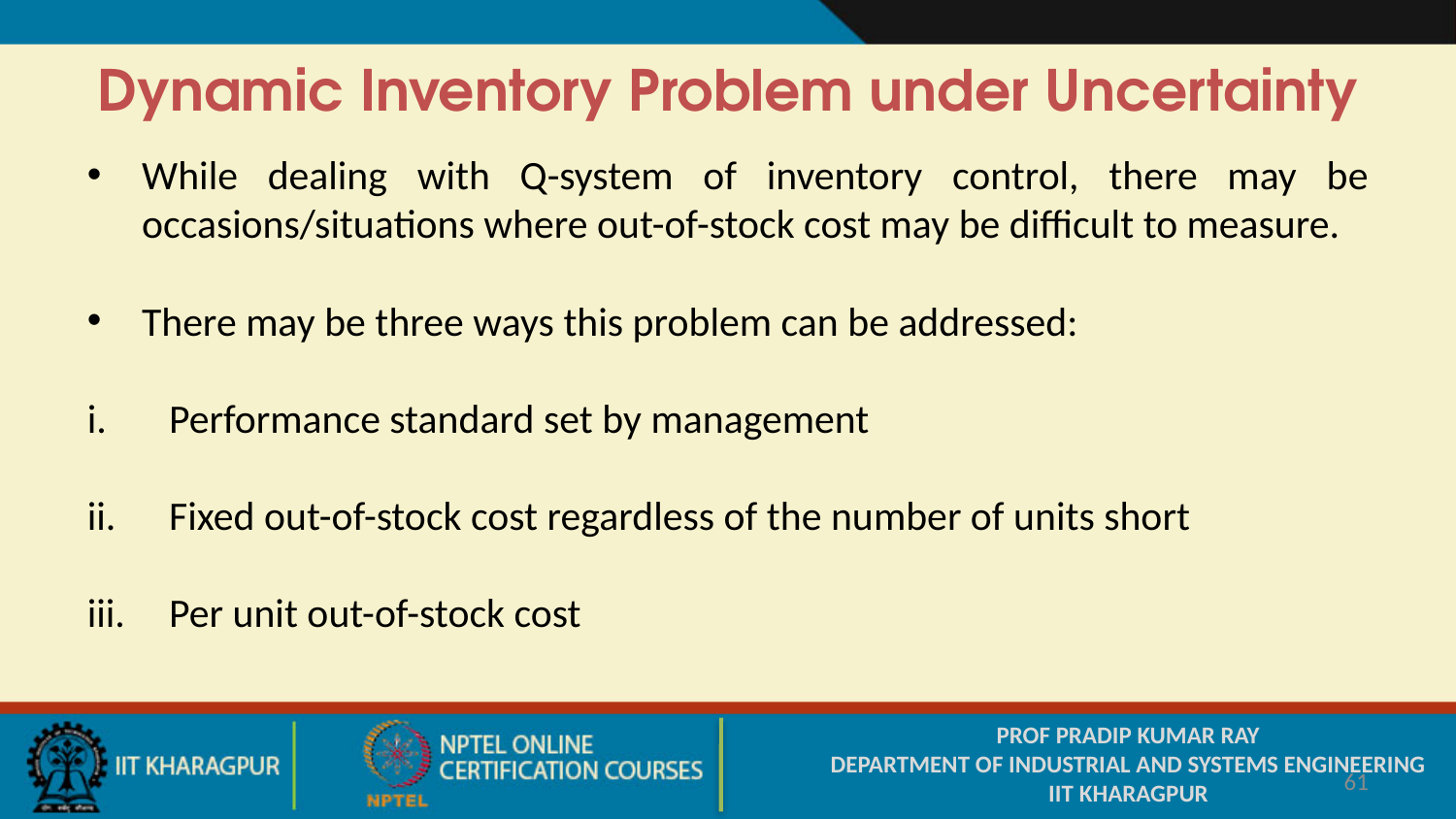

Dynamic Inventory Problem under Uncertainty
While dealing with Q-system of inventory control, there may be occasions/situations where out-of-stock cost may be difficult to measure.

There may be three ways this problem can be addressed:

Performance standard set by management

Fixed out-of-stock cost regardless of the number of units short

Per unit out-of-stock cost
PROF PRADIP KUMAR RAY
DEPARTMENT OF INDUSTRIAL AND SYSTEMS ENGINEERING
IIT KHARAGPUR
61